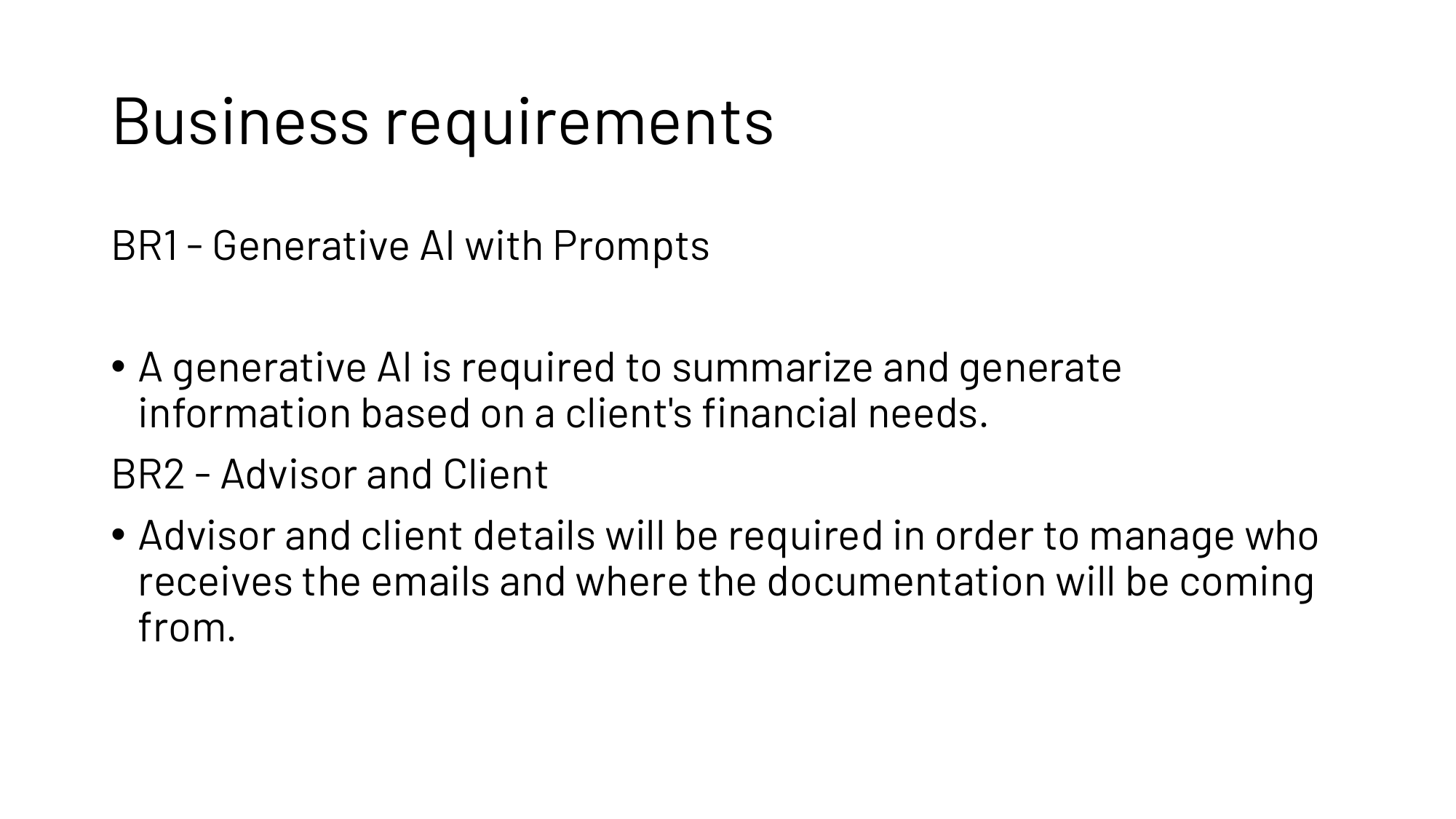

# Business requirements
BR1 - Generative AI with Prompts

A generative AI is required to summarize and generate information based on a client's financial needs.
BR2 - Advisor and Client
Advisor and client details will be required in order to manage who receives the emails and where the documentation will be coming from.